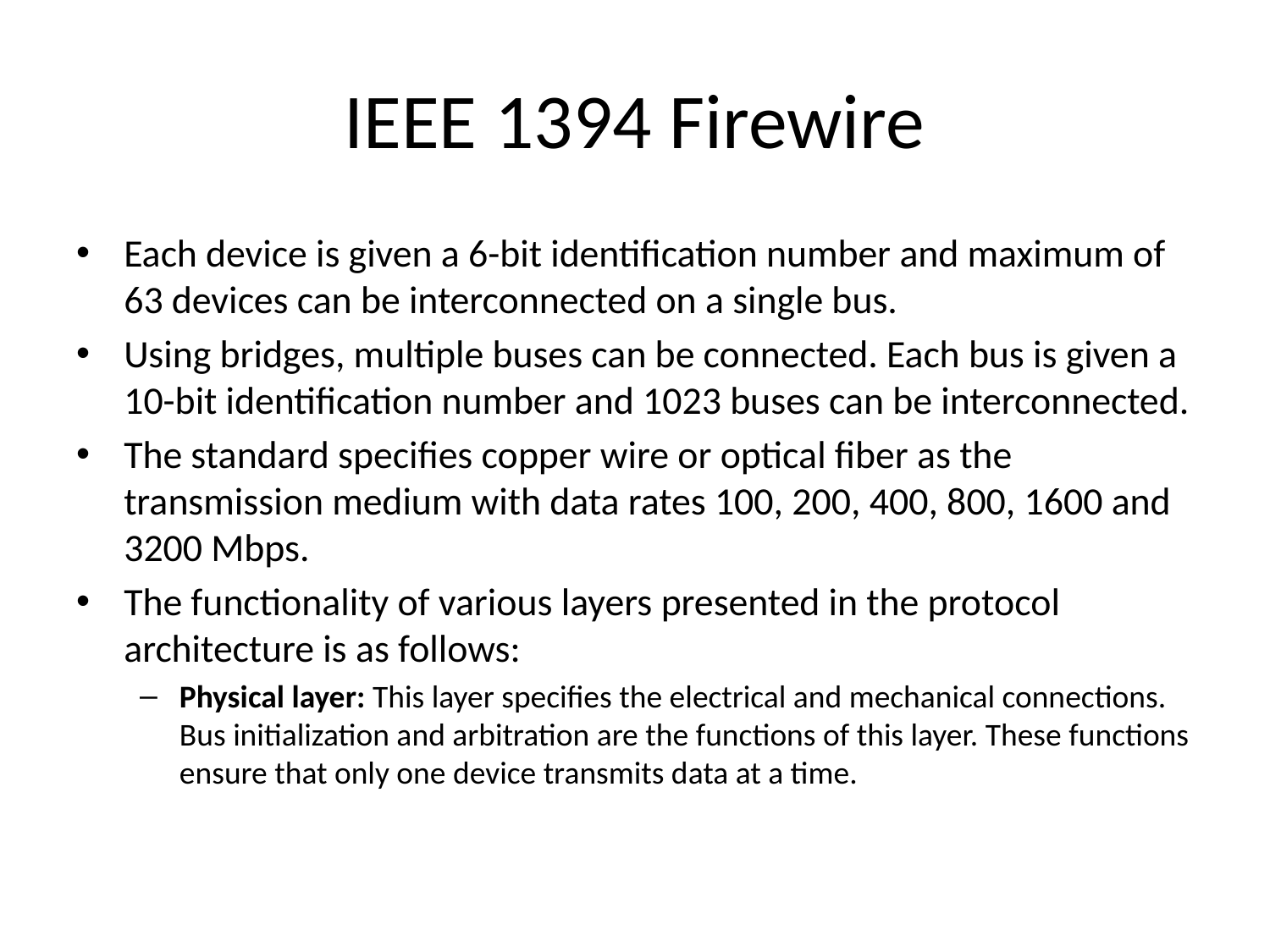

# IEEE 1394 Firewire
Each device is given a 6-bit identification number and maximum of 63 devices can be interconnected on a single bus.
Using bridges, multiple buses can be connected. Each bus is given a 10-bit identification number and 1023 buses can be interconnected.
The standard specifies copper wire or optical fiber as the transmission medium with data rates 100, 200, 400, 800, 1600 and 3200 Mbps.
The functionality of various layers presented in the protocol architecture is as follows:
Physical layer: This layer specifies the electrical and mechanical connections. Bus initialization and arbitration are the functions of this layer. These functions ensure that only one device transmits data at a time.